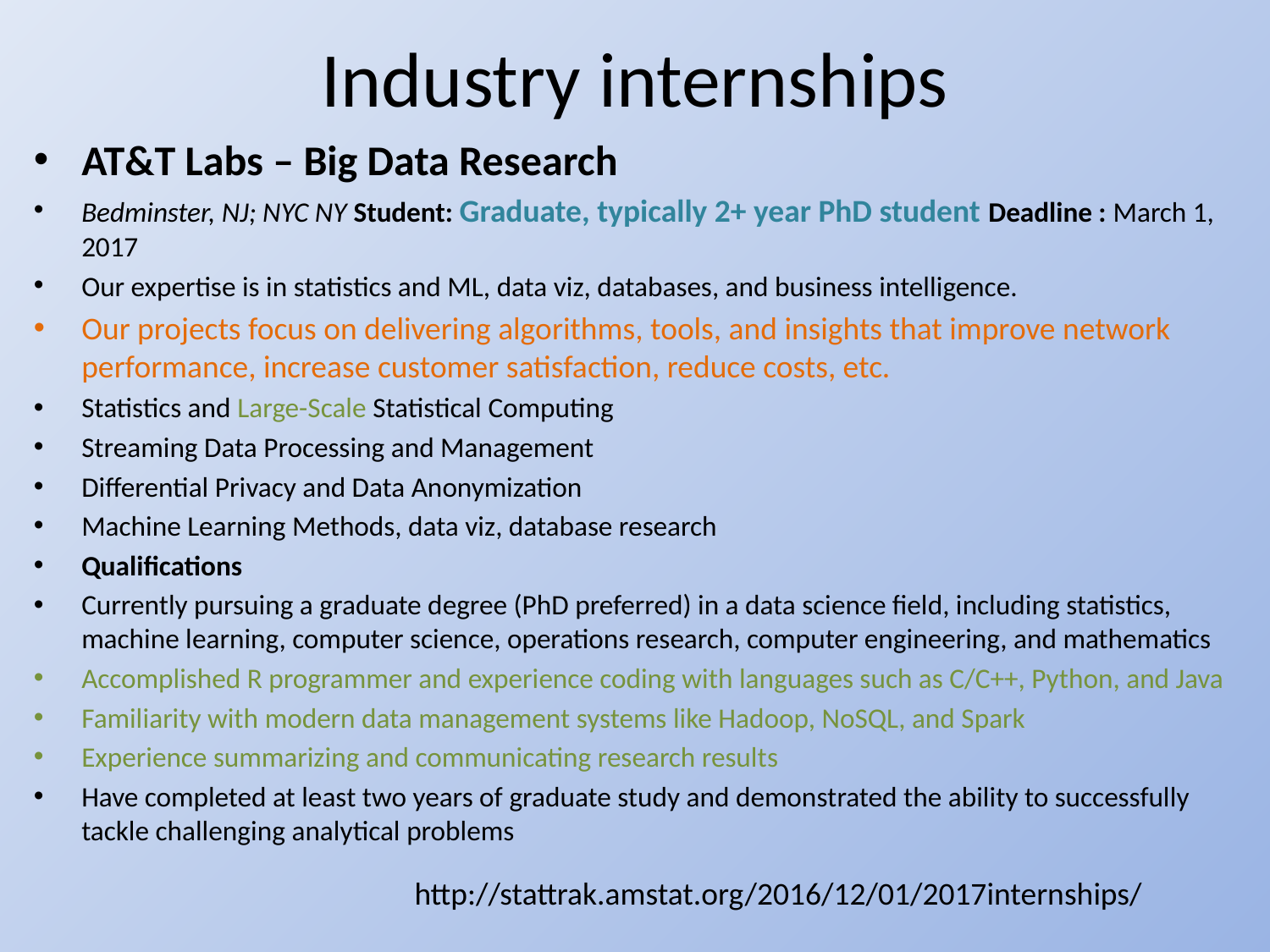

# Industry internships
AT&T Labs – Big Data Research
Bedminster, NJ; NYC NY Student: Graduate, typically 2+ year PhD student Deadline : March 1, 2017
Our expertise is in statistics and ML, data viz, databases, and business intelligence.
Our projects focus on delivering algorithms, tools, and insights that improve network performance, increase customer satisfaction, reduce costs, etc.
Statistics and Large-Scale Statistical Computing
Streaming Data Processing and Management
Differential Privacy and Data Anonymization
Machine Learning Methods, data viz, database research
Qualifications
Currently pursuing a graduate degree (PhD preferred) in a data science field, including statistics, machine learning, computer science, operations research, computer engineering, and mathematics
Accomplished R programmer and experience coding with languages such as C/C++, Python, and Java
Familiarity with modern data management systems like Hadoop, NoSQL, and Spark
Experience summarizing and communicating research results
Have completed at least two years of graduate study and demonstrated the ability to successfully tackle challenging analytical problems
http://stattrak.amstat.org/2016/12/01/2017internships/